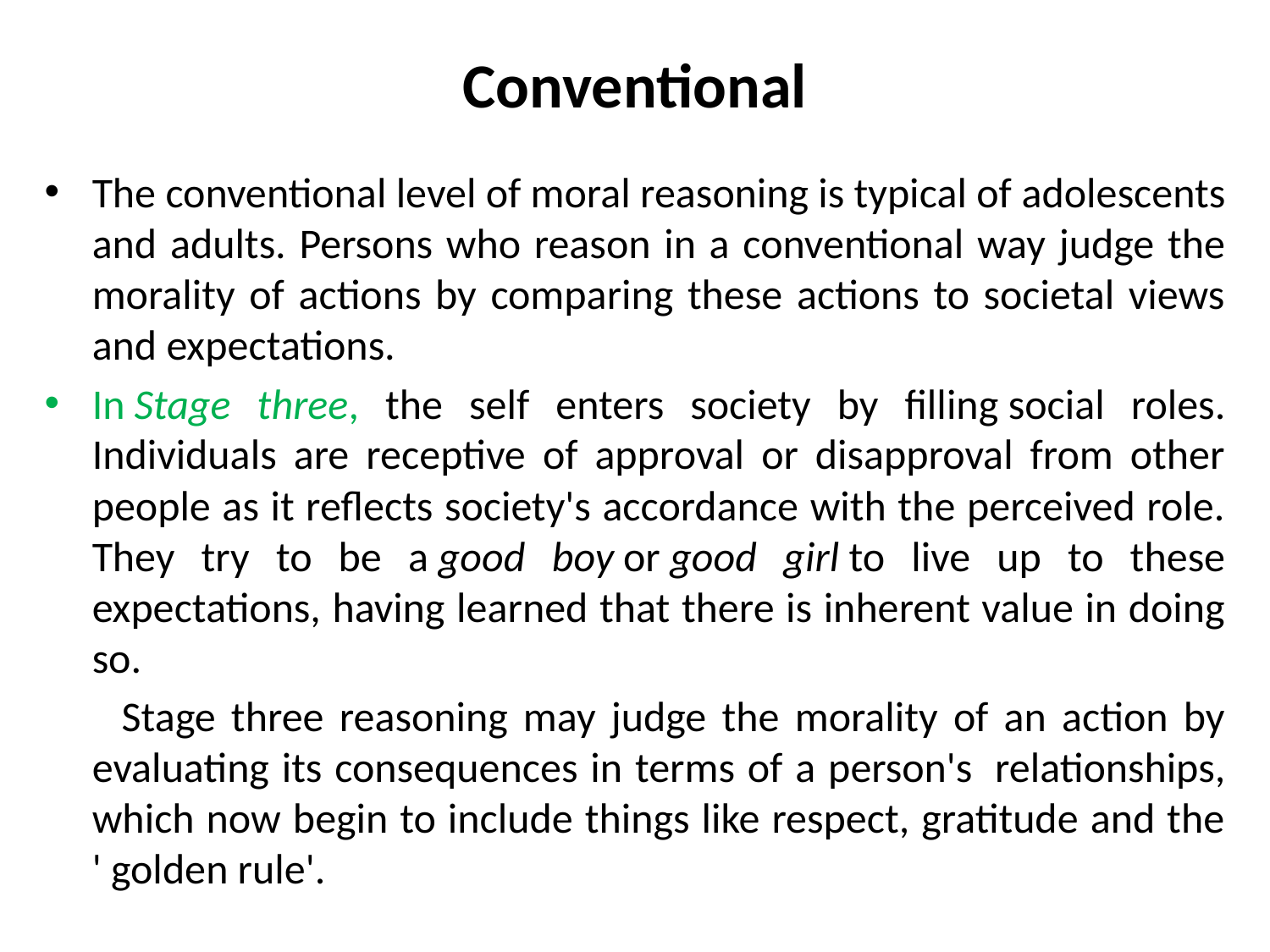

# Conventional
The conventional level of moral reasoning is typical of adolescents and adults. Persons who reason in a conventional way judge the morality of actions by comparing these actions to societal views and expectations.
In Stage three, the self enters society by filling social roles. Individuals are receptive of approval or disapproval from other people as it reflects society's accordance with the perceived role. They try to be a good boy or good girl to live up to these expectations, having learned that there is inherent value in doing so.
     Stage three reasoning may judge the morality of an action by evaluating its consequences in terms of a person's  relationships, which now begin to include things like respect, gratitude and the ' golden rule'.